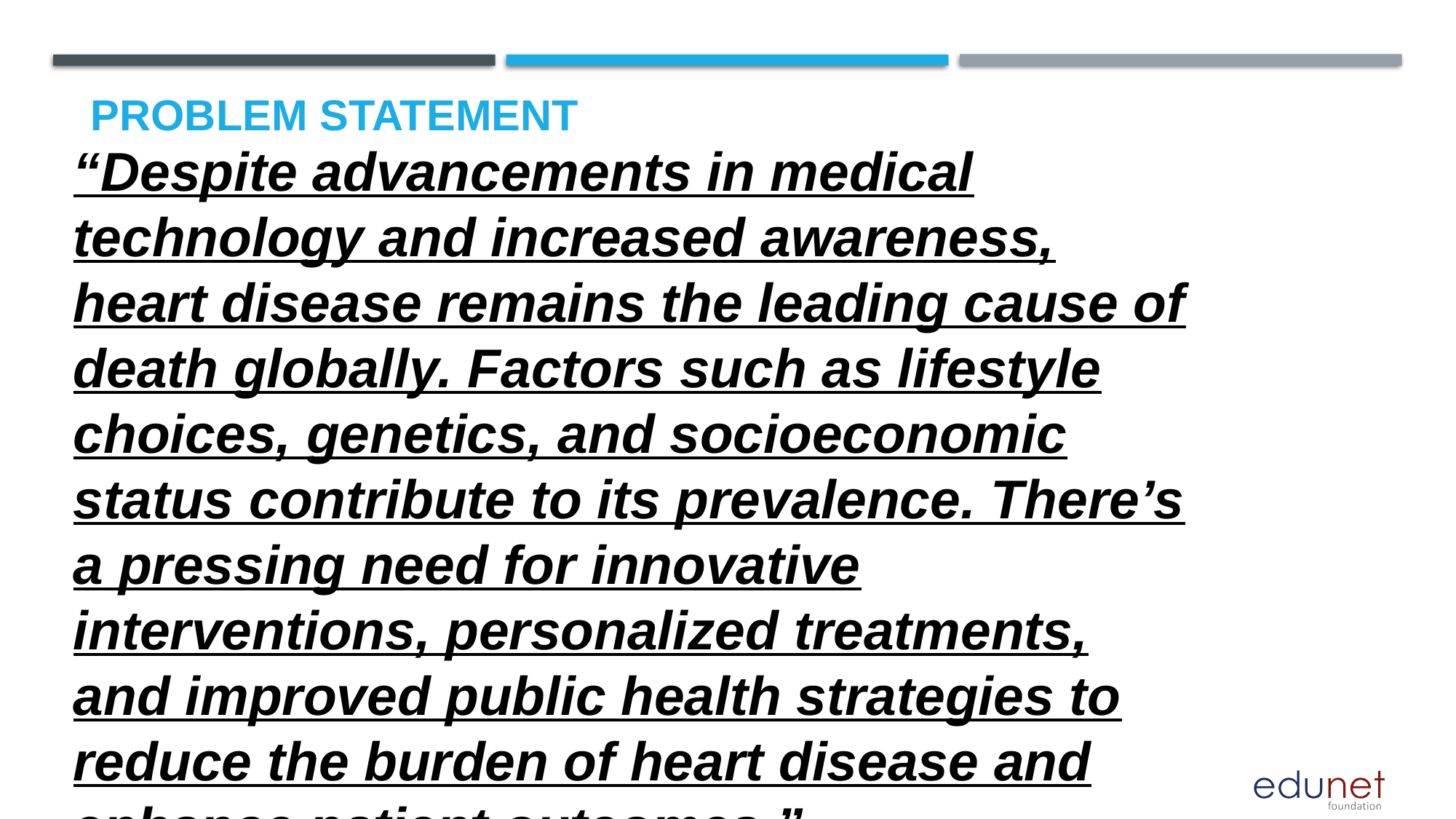

# Problem Statement
“Despite advancements in medical technology and increased awareness, heart disease remains the leading cause of death globally. Factors such as lifestyle choices, genetics, and socioeconomic status contribute to its prevalence. There’s a pressing need for innovative interventions, personalized treatments, and improved public health strategies to reduce the burden of heart disease and enhance patient outcomes.”